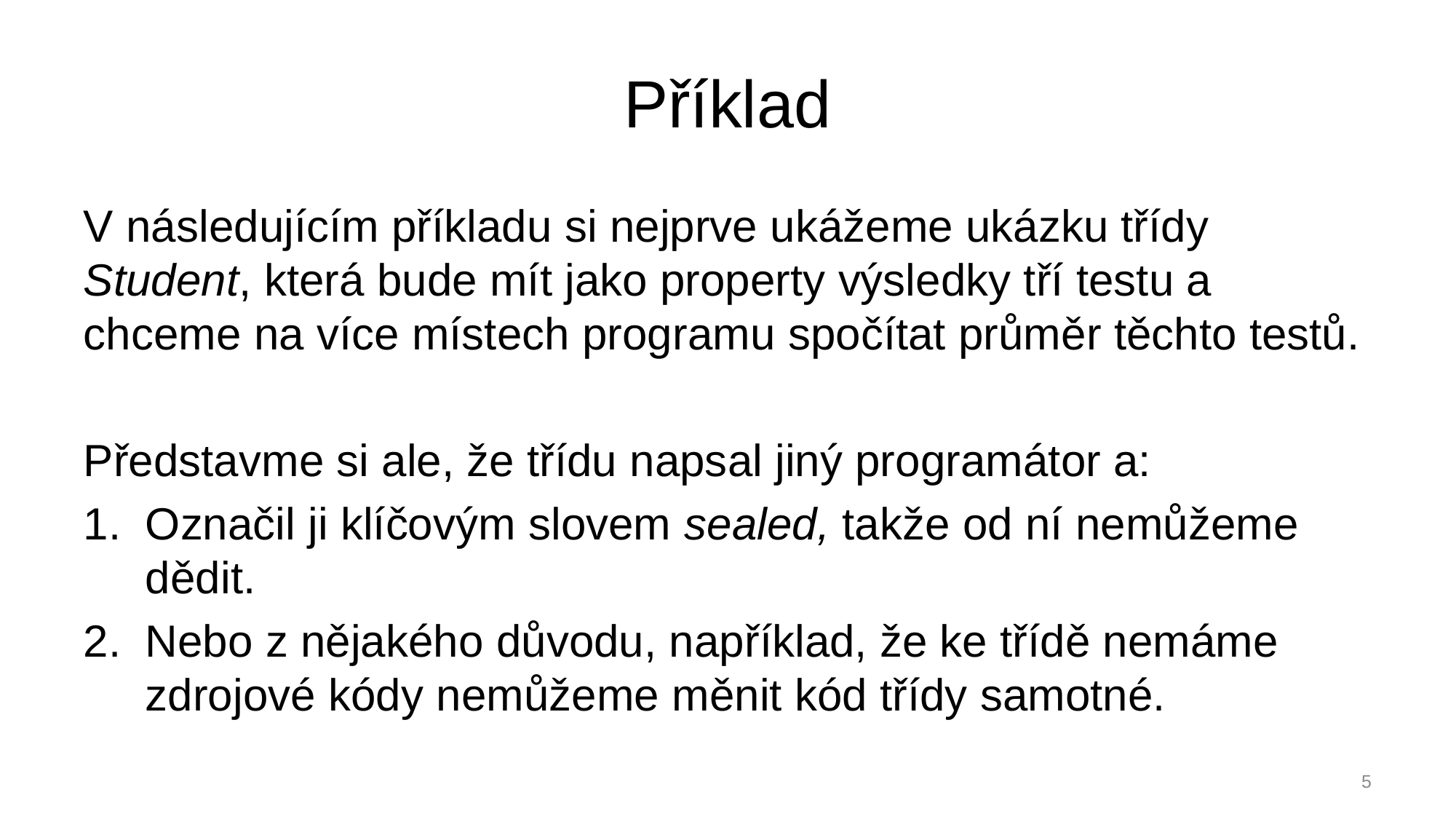

# Příklad
V následujícím příkladu si nejprve ukážeme ukázku třídy Student, která bude mít jako property výsledky tří testu a chceme na více místech programu spočítat průměr těchto testů.

Představme si ale, že třídu napsal jiný programátor a:
Označil ji klíčovým slovem sealed, takže od ní nemůžeme dědit.
Nebo z nějakého důvodu, například, že ke třídě nemáme zdrojové kódy nemůžeme měnit kód třídy samotné.
5